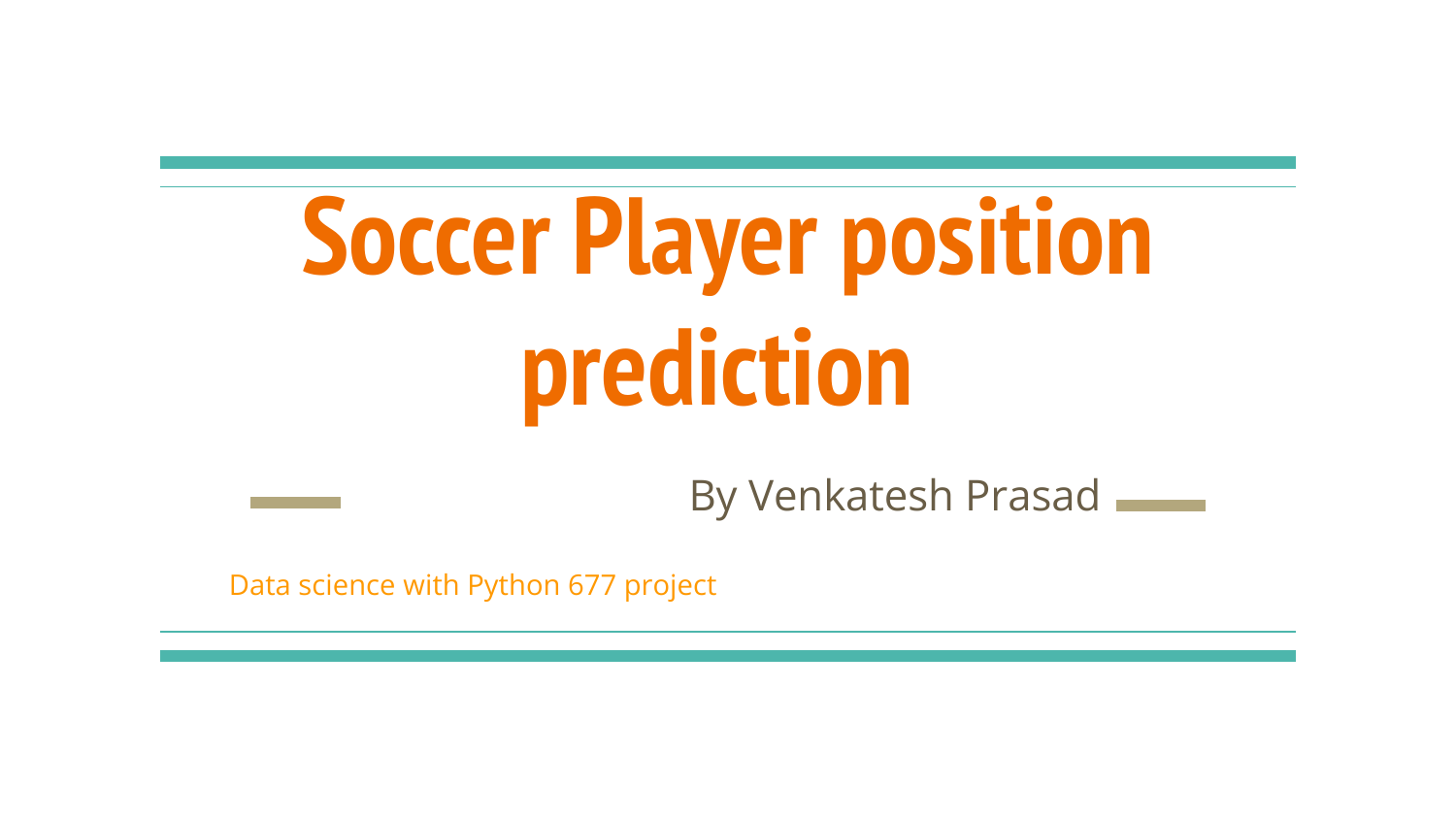

# Soccer Player position prediction
By Venkatesh Prasad
Data science with Python 677 project